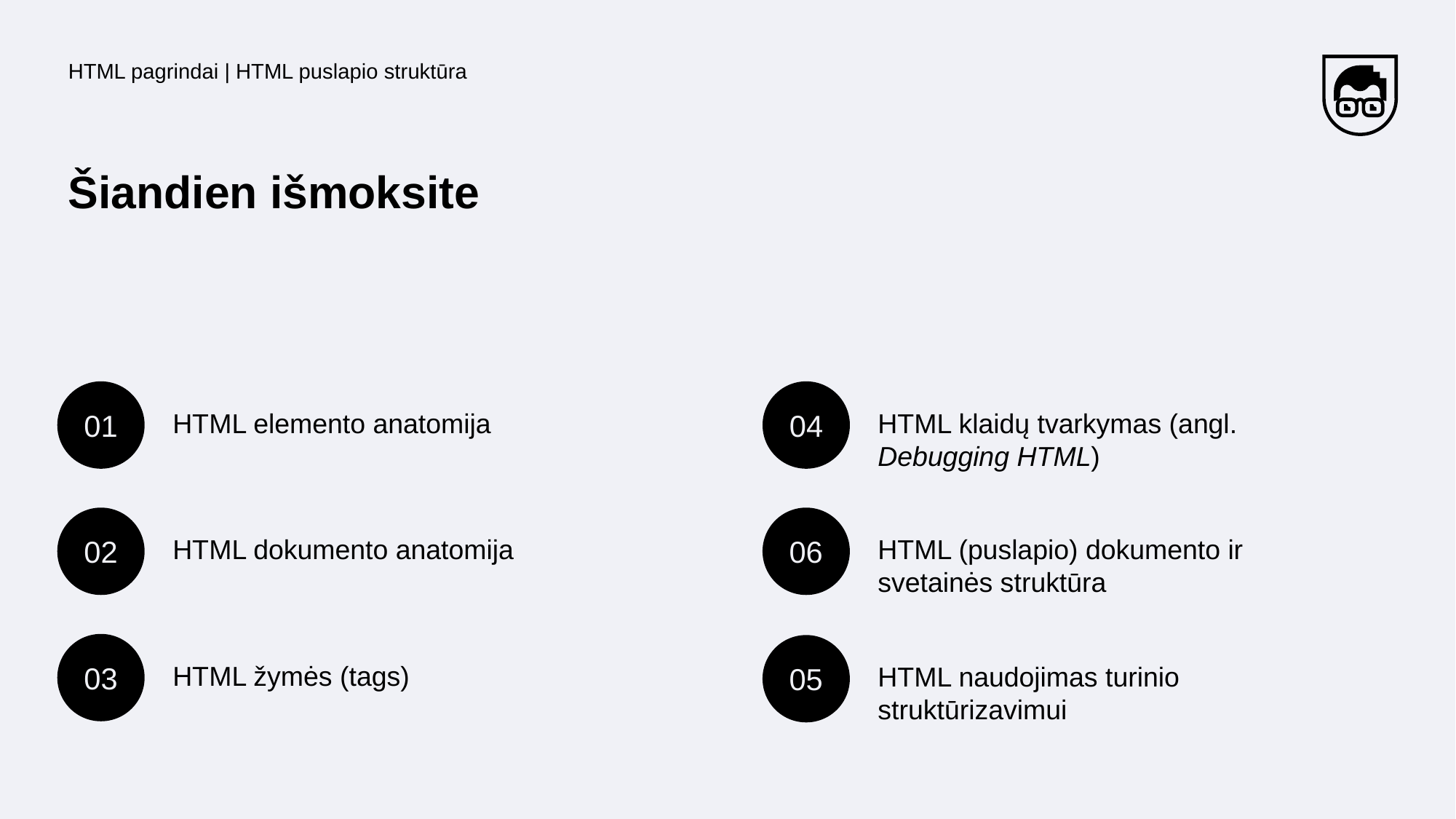

HTML pagrindai | HTML puslapio struktūra
# Šiandien išmoksite
01
04
HTML elemento anatomija
HTML klaidų tvarkymas (angl. Debugging HTML)

02
06
HTML dokumento anatomija
HTML (puslapio) dokumento ir svetainės struktūra

03
05
HTML žymės (tags)

HTML naudojimas turinio struktūrizavimui